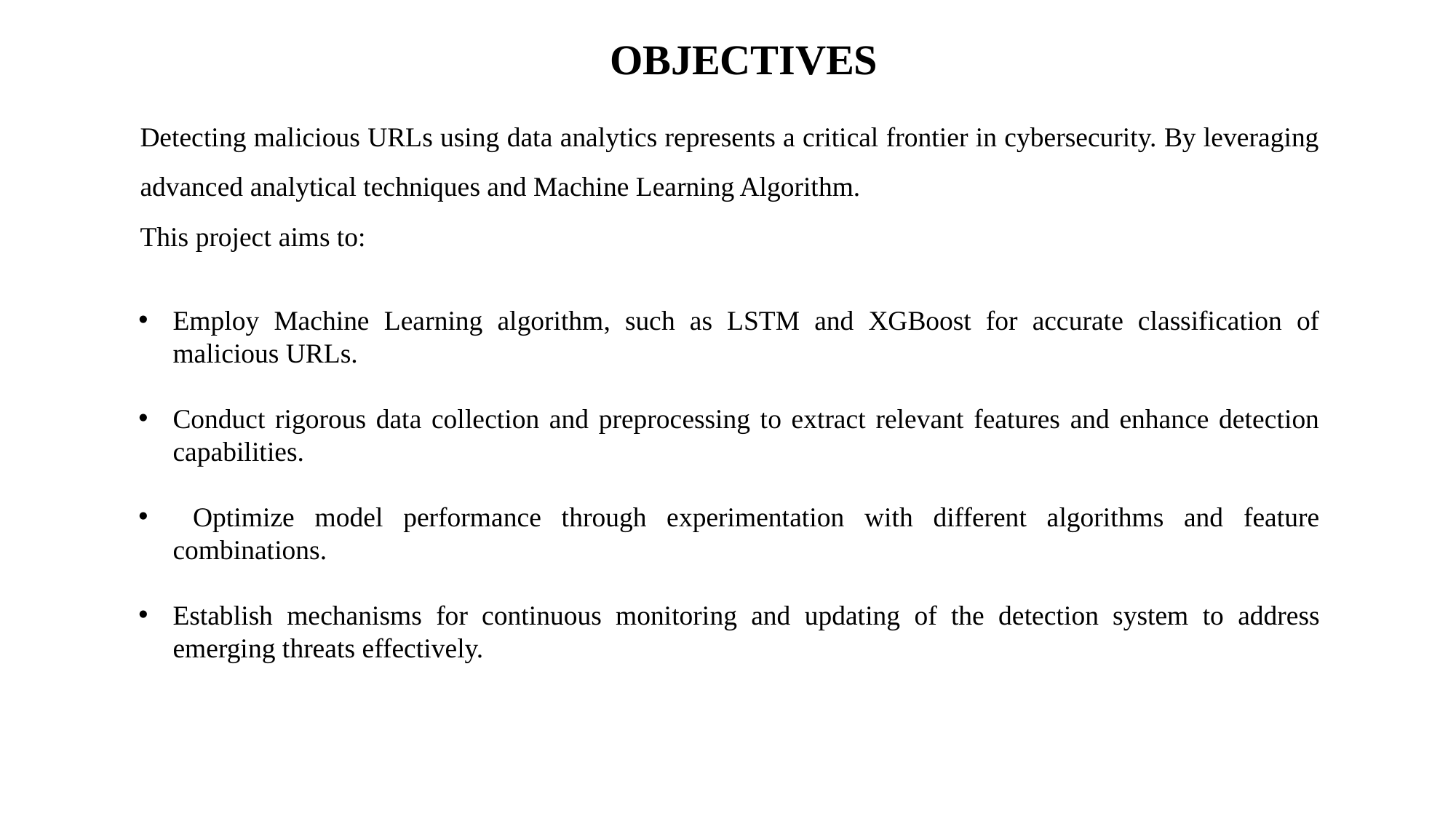

# OBJECTIVES
Detecting malicious URLs using data analytics represents a critical frontier in cybersecurity. By leveraging advanced analytical techniques and Machine Learning Algorithm.
This project aims to:

Employ Machine Learning algorithm, such as LSTM and XGBoost for accurate classification of malicious URLs.

Conduct rigorous data collection and preprocessing to extract relevant features and enhance detection capabilities.

 Optimize model performance through experimentation with different algorithms and feature combinations.

Establish mechanisms for continuous monitoring and updating of the detection system to address emerging threats effectively.